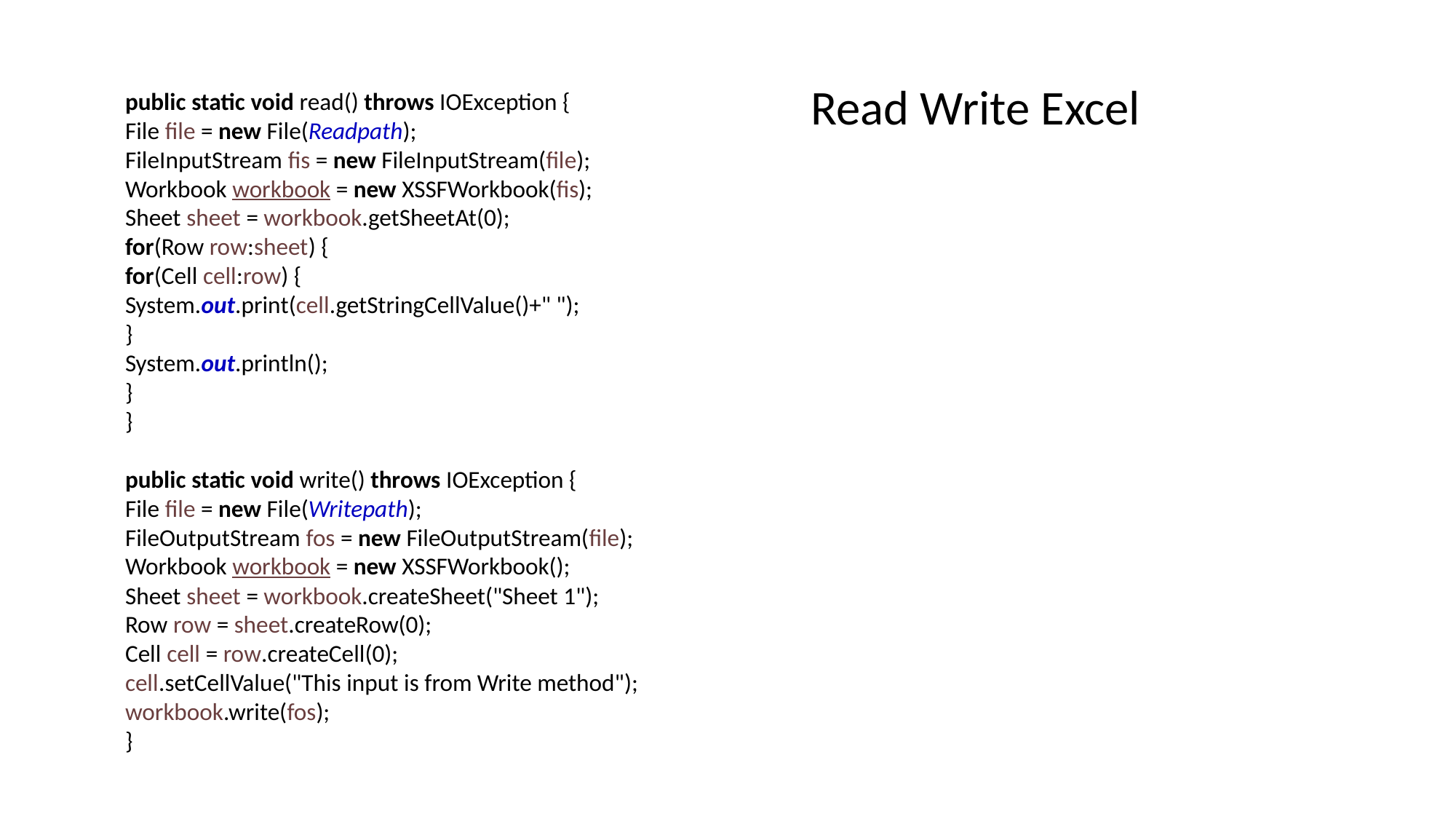

Read Write Excel
public static void read() throws IOException {
File file = new File(Readpath);
FileInputStream fis = new FileInputStream(file);
Workbook workbook = new XSSFWorkbook(fis);
Sheet sheet = workbook.getSheetAt(0);
for(Row row:sheet) {
for(Cell cell:row) {
System.out.print(cell.getStringCellValue()+" ");
}
System.out.println();
}
}

public static void write() throws IOException {
File file = new File(Writepath);
FileOutputStream fos = new FileOutputStream(file);
Workbook workbook = new XSSFWorkbook();
Sheet sheet = workbook.createSheet("Sheet 1");
Row row = sheet.createRow(0);
Cell cell = row.createCell(0);
cell.setCellValue("This input is from Write method");
workbook.write(fos);
}